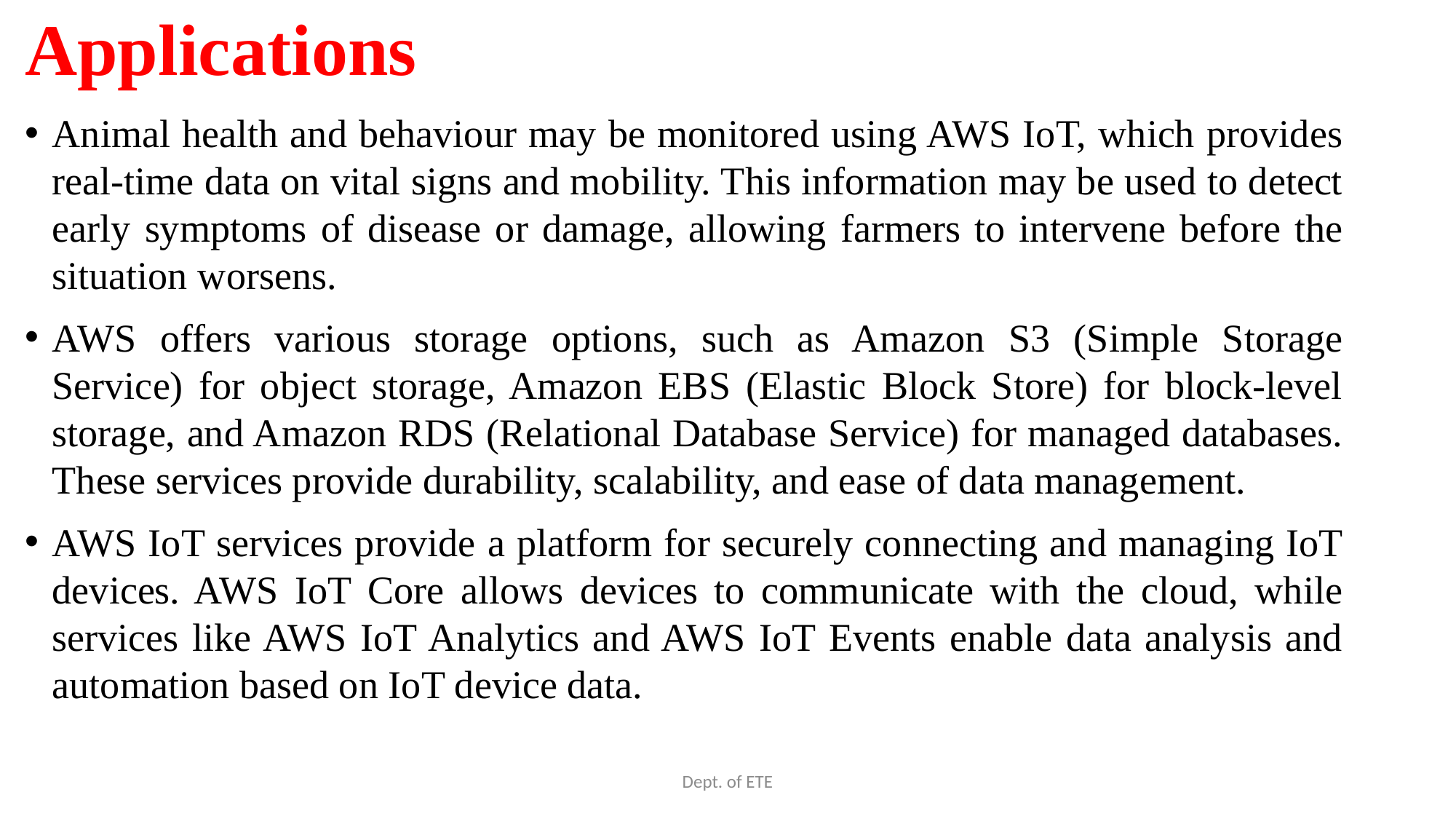

# Applications
Animal health and behaviour may be monitored using AWS IoT, which provides real-time data on vital signs and mobility. This information may be used to detect early symptoms of disease or damage, allowing farmers to intervene before the situation worsens.
AWS offers various storage options, such as Amazon S3 (Simple Storage Service) for object storage, Amazon EBS (Elastic Block Store) for block-level storage, and Amazon RDS (Relational Database Service) for managed databases. These services provide durability, scalability, and ease of data management.
AWS IoT services provide a platform for securely connecting and managing IoT devices. AWS IoT Core allows devices to communicate with the cloud, while services like AWS IoT Analytics and AWS IoT Events enable data analysis and automation based on IoT device data.

Dept. of ETE
38